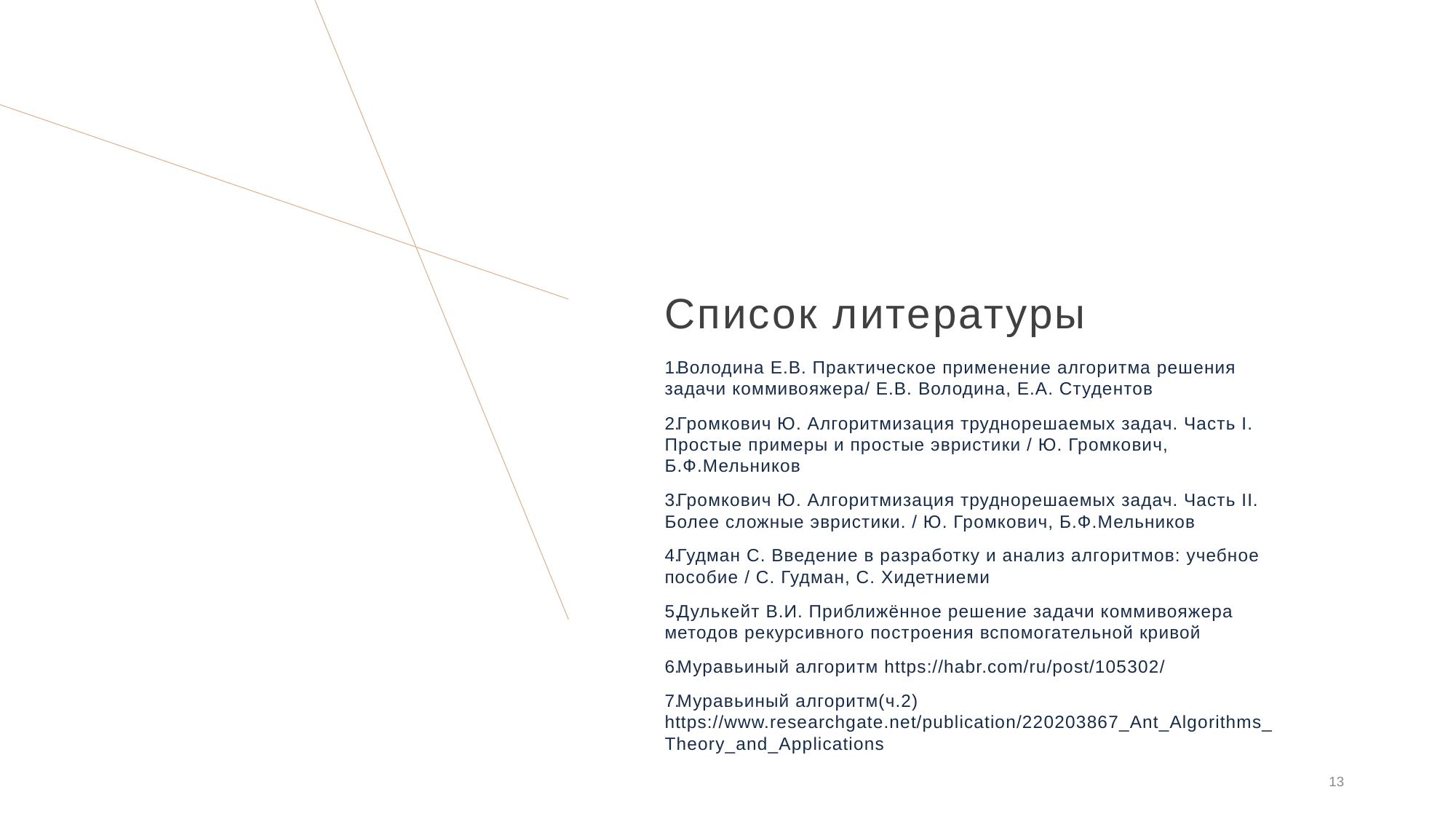

# Список литературы
Володина Е.В. Практическое применение алгоритма решения
задачи коммивояжера/ Е.В. Володина, Е.А. Студентов
Громкович Ю. Алгоритмизация труднорешаемых задач. Часть I.
Простые примеры и простые эвристики / Ю. Громкович, Б.Ф.Мельников
Громкович Ю. Алгоритмизация труднорешаемых задач. Часть II.
Более сложные эвристики. / Ю. Громкович, Б.Ф.Мельников
Гудман С. Введение в разработку и анализ алгоритмов: учебное
пособие / С. Гудман, С. Хидетниеми
Дулькейт В.И. Приближённое решение задачи коммивояжера
методов рекурсивного построения вспомогательной кривой
Муравьиный алгоритм https://habr.com/ru/post/105302/
Муравьиный алгоритм(ч.2) https://www.researchgate.net/publication/220203867_Ant_Algorithms_Theory_and_Applications
13